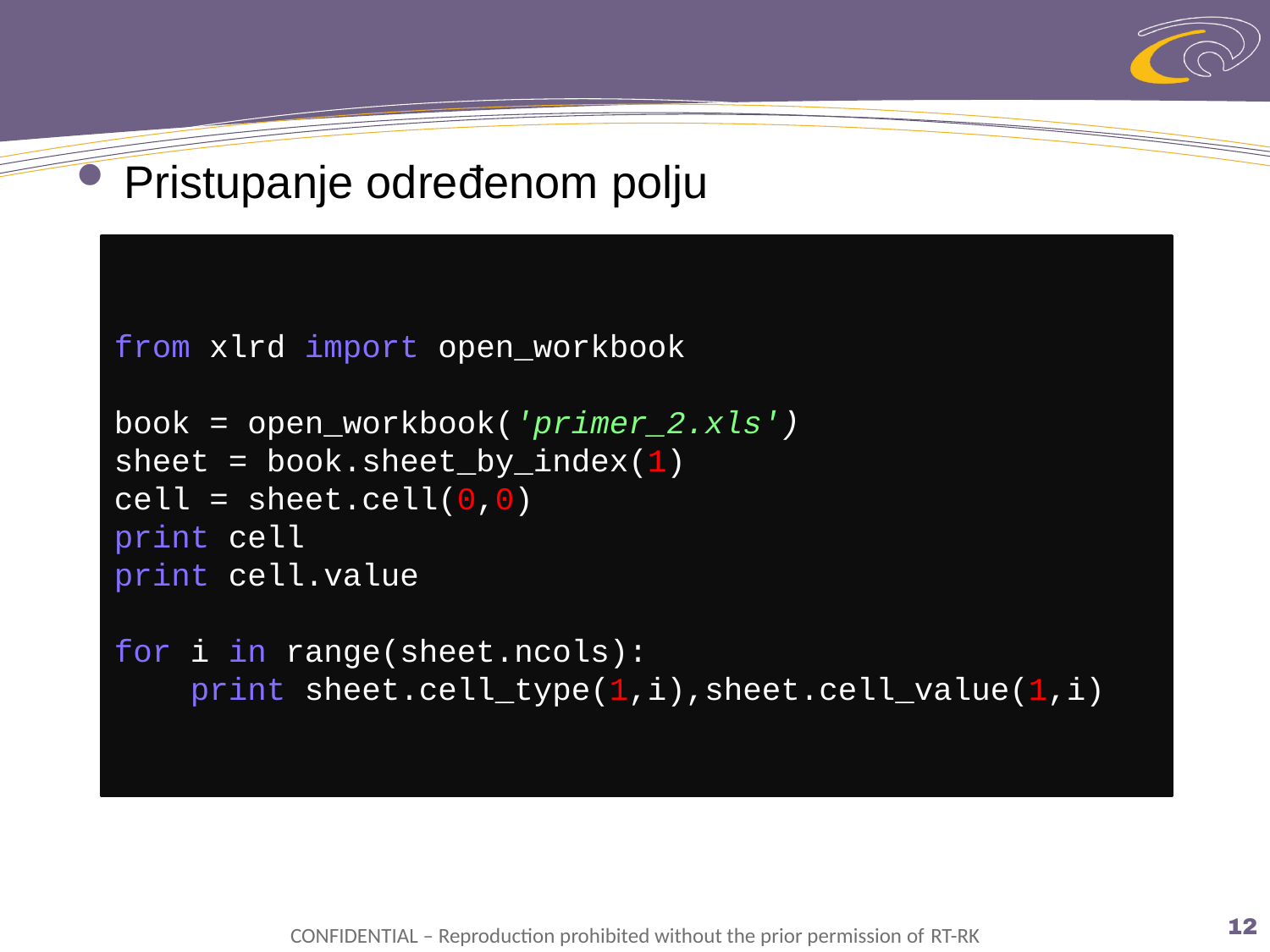

Pristupanje određenom polju
from xlrd import open_workbook

book = open_workbook('primer_2.xls')
sheet = book.sheet_by_index(1)
cell = sheet.cell(0,0)
print cell
print cell.value

for i in range(sheet.ncols):
    print sheet.cell_type(1,i),sheet.cell_value(1,i)